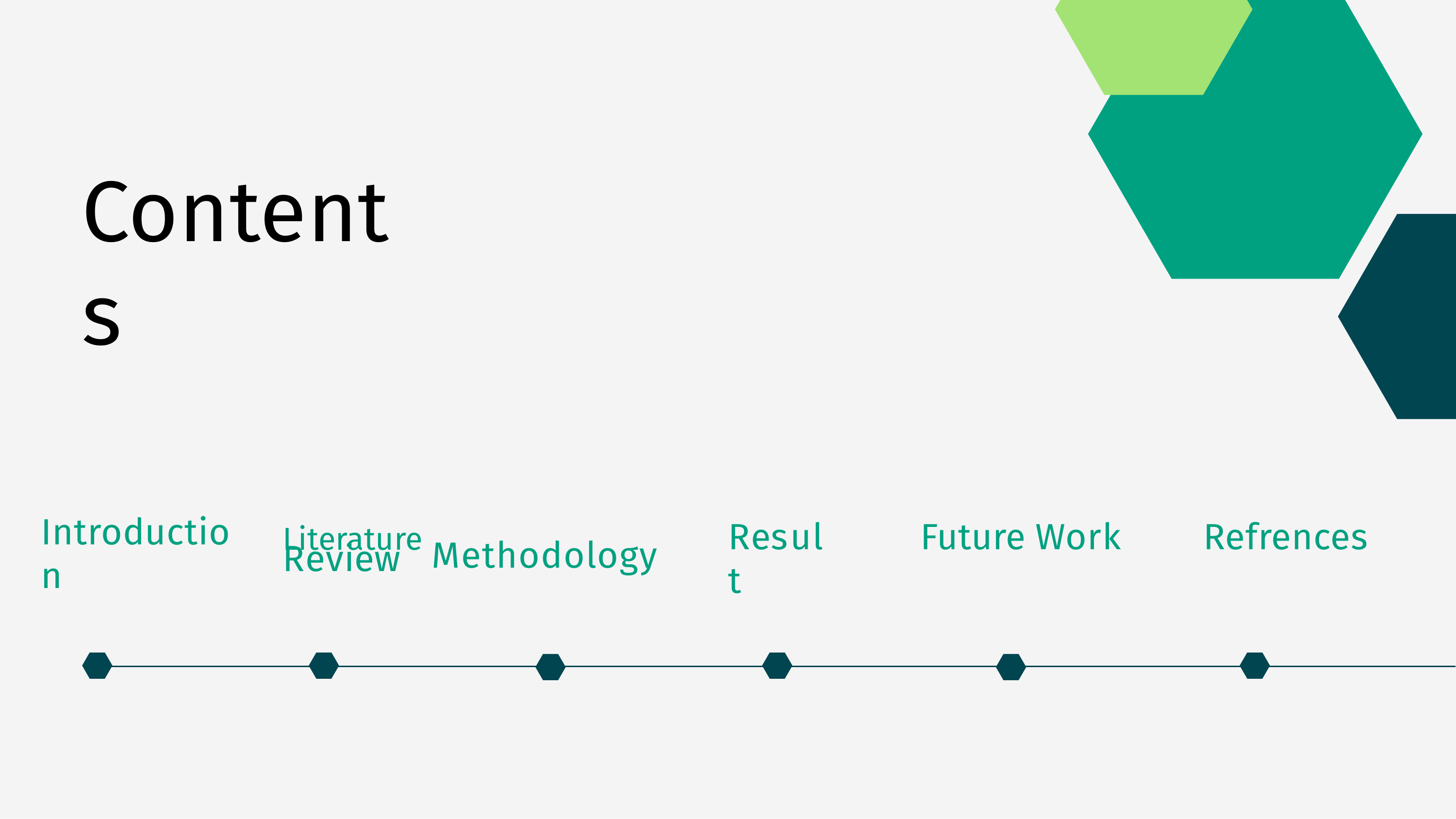

# Contents
Introduction
Result
Literature Methodology
Future Work
Refrences
Review